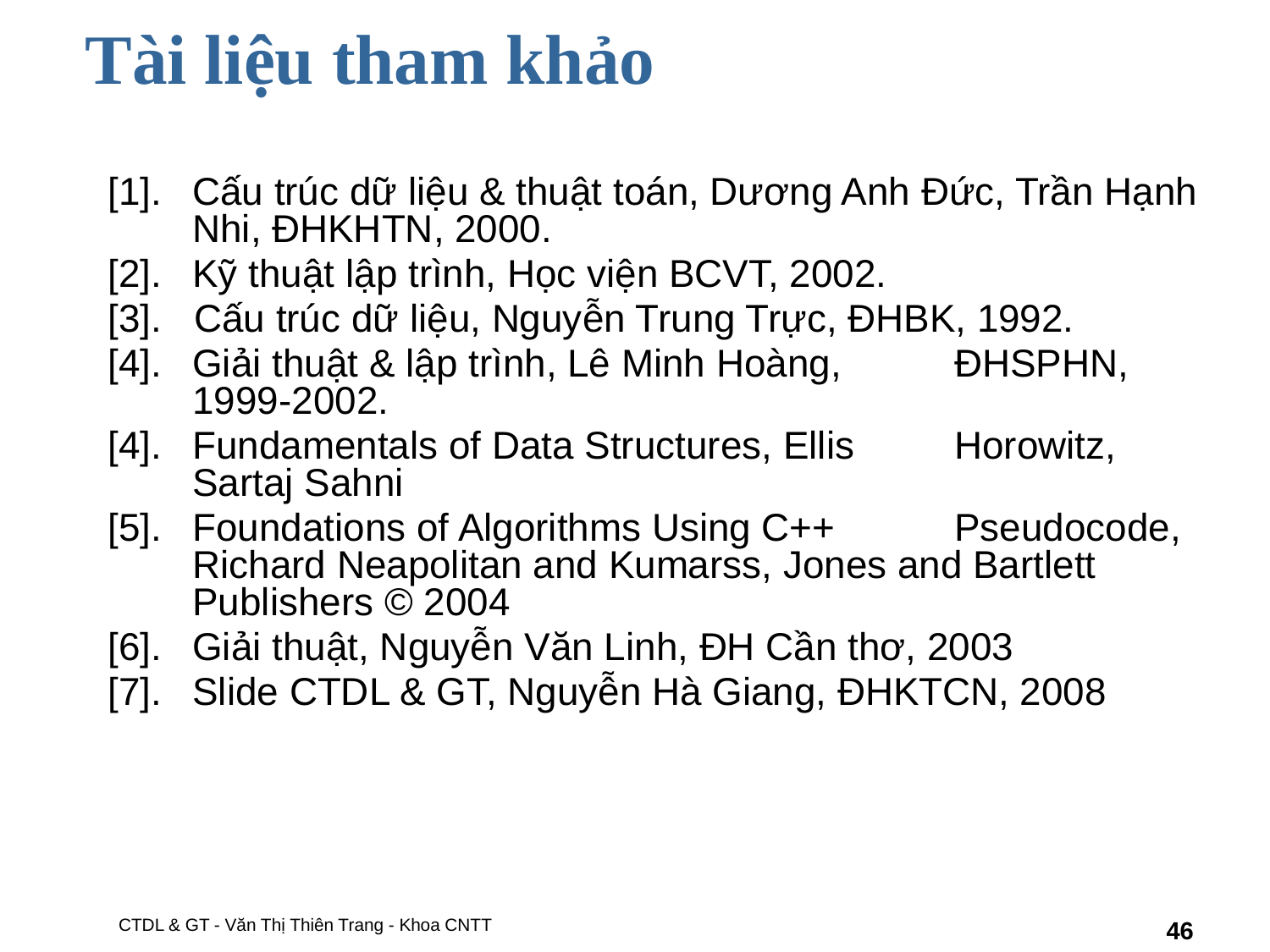

# Tài liệu tham khảo
[1].  	Cấu trúc dữ liệu & thuật toán, Dương Anh Đức, Trần Hạnh Nhi, ĐHKHTN, 2000.
[2].	Kỹ thuật lập trình, Học viện BCVT, 2002.
[3].   Cấu trúc dữ liệu, Nguyễn Trung Trực, ĐHBK, 1992.
[4].	Giải thuật & lập trình, Lê Minh Hoàng, 	ĐHSPHN, 1999-2002.
[4].	Fundamentals of Data Structures, Ellis 	Horowitz, Sartaj Sahni
[5].	Foundations of Algorithms Using C++ 	Pseudocode, Richard Neapolitan and Kumarss, Jones and Bartlett Publishers © 2004
[6].	Giải thuật, Nguyễn Văn Linh, ĐH Cần thơ, 2003
[7].	Slide CTDL & GT, Nguyễn Hà Giang, ĐHKTCN, 2008

CTDL & GT - Văn Thị Thiên Trang - Khoa CNTT
46